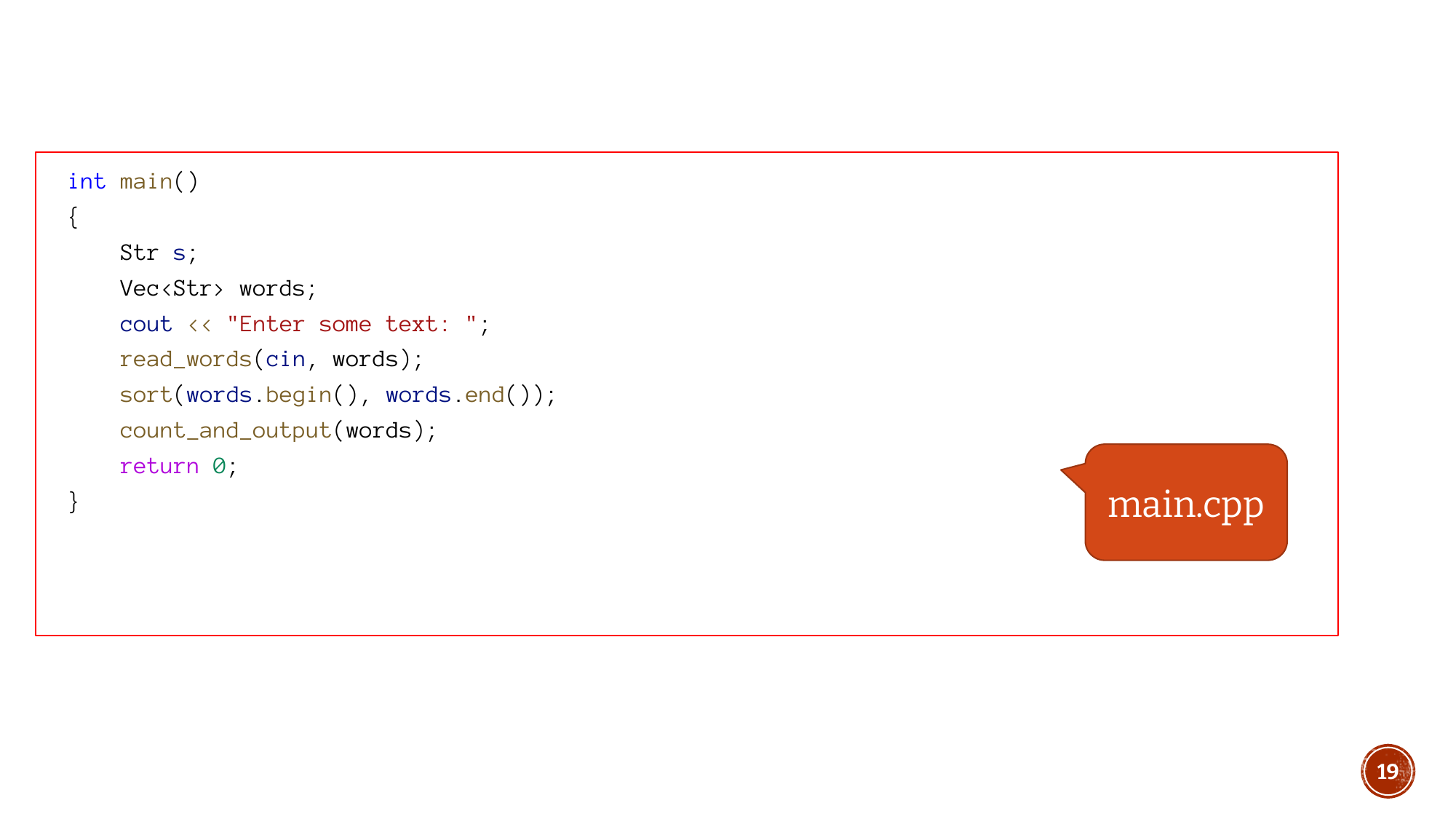

int main()
{
    Str s;
    Vec<Str> words;
    cout << "Enter some text: ";
    read_words(cin, words);
    sort(words.begin(), words.end());
    count_and_output(words);
    return 0;
}
main.cpp
19